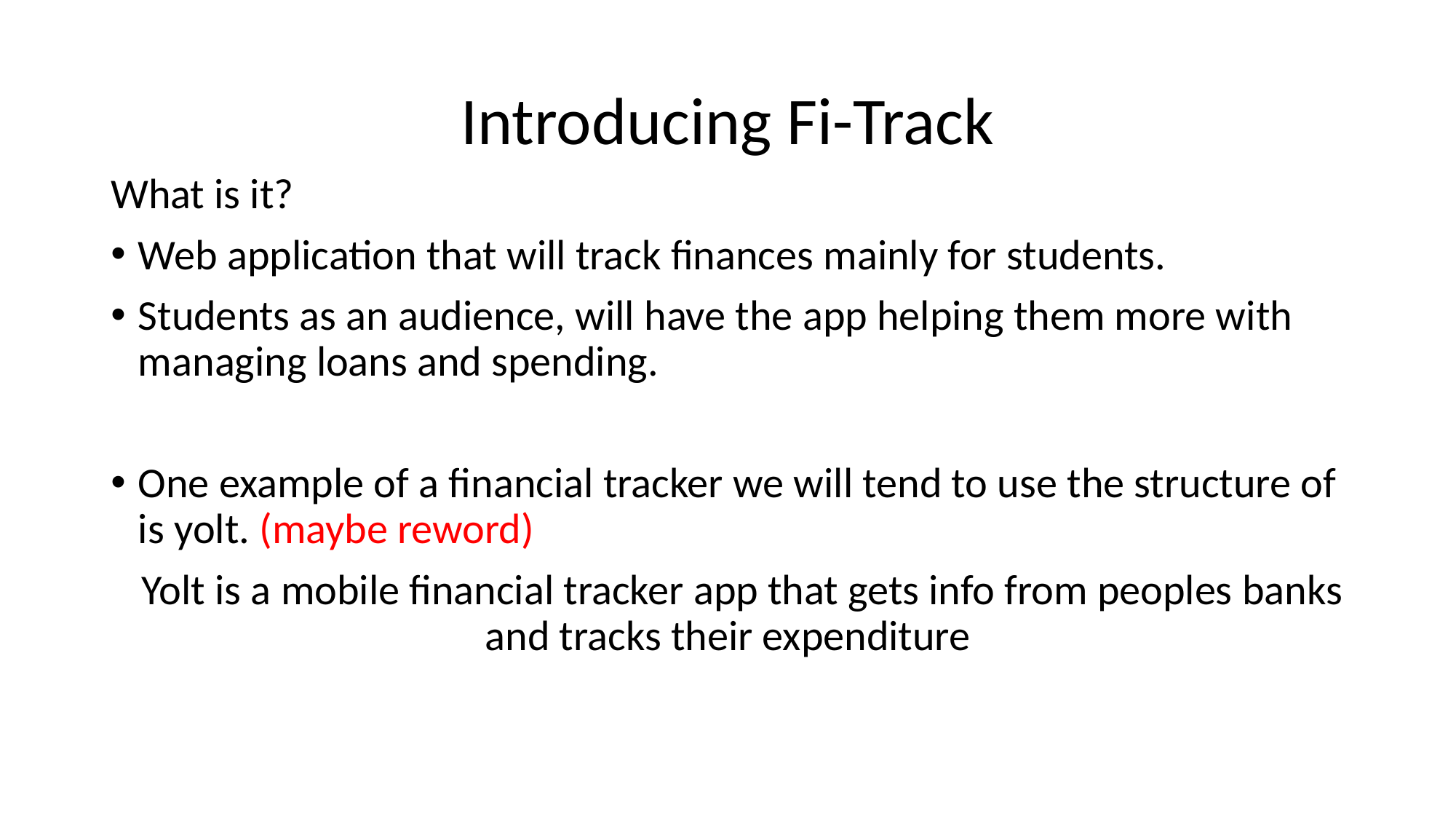

# Introducing Fi-Track
What is it?
Web application that will track finances mainly for students.
Students as an audience, will have the app helping them more with managing loans and spending.

One example of a financial tracker we will tend to use the structure of is yolt. (maybe reword)
   Yolt is a mobile financial tracker app that gets info from peoples banks and tracks their expenditure